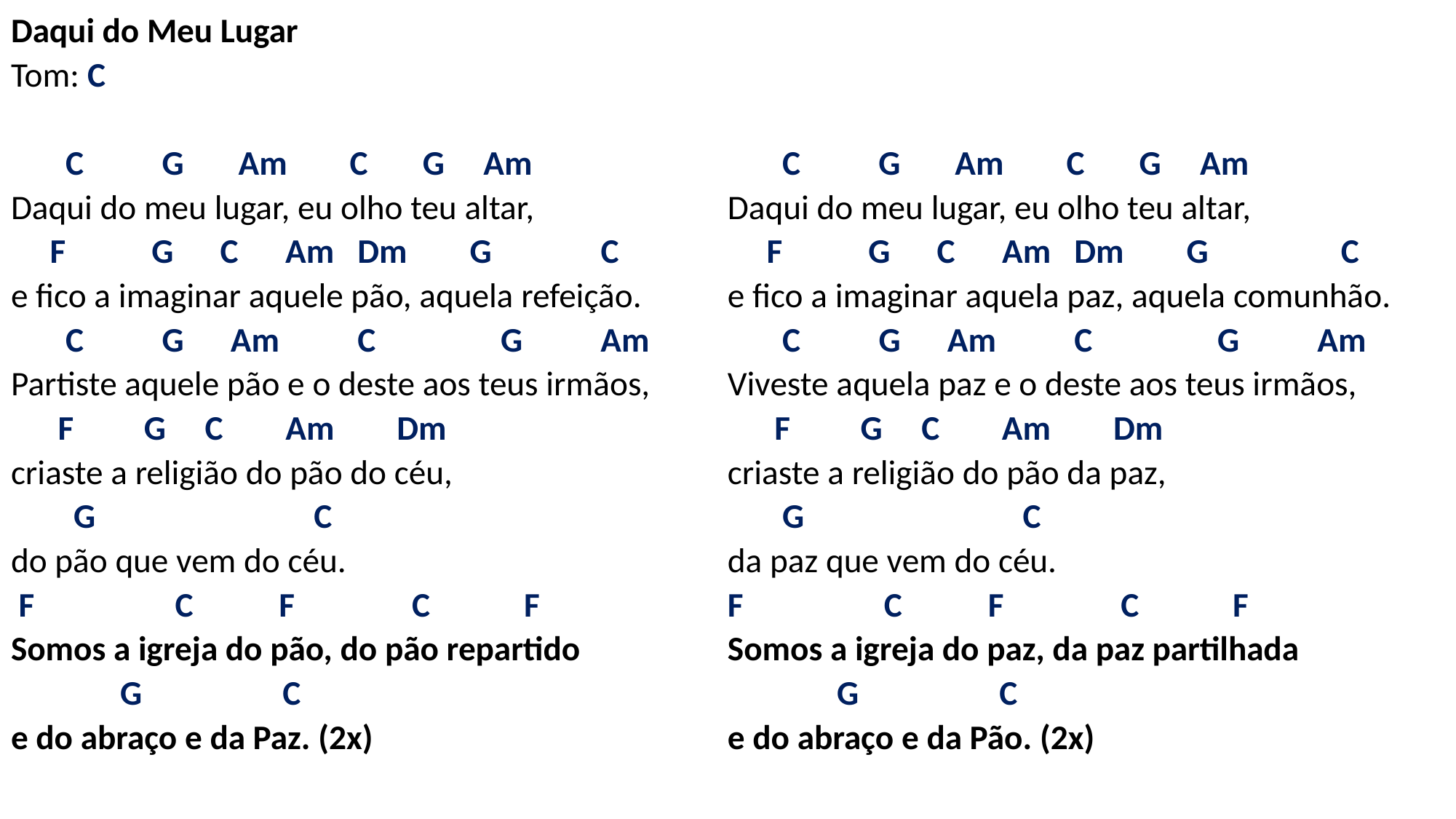

# Daqui do Meu Lugar Tom: C   C          G       Am        C       G     Am Daqui do meu lugar, eu olho teu altar, F           G      C      Am   Dm        G              C e fico a imaginar aquele pão, aquela refeição. C          G      Am          C                G          Am Partiste aquele pão e o deste aos teus irmãos, F         G     C        Am        Dm criaste a religião do pão do céu, G                            C do pão que vem do céu. F                  C           F               C            F Somos a igreja do pão, do pão repartido G                  C e do abraço e da Paz. (2x)   C          G       Am        C       G     Am Daqui do meu lugar, eu olho teu altar, F           G      C      Am   Dm        G                 C e fico a imaginar aquela paz, aquela comunhão. C          G      Am          C                G          Am Viveste aquela paz e o deste aos teus irmãos, F         G     C        Am        Dm criaste a religião do pão da paz, G                            C da paz que vem do céu. F                  C           F               C            F Somos a igreja do paz, da paz partilhada G                  C e do abraço e da Pão. (2x)